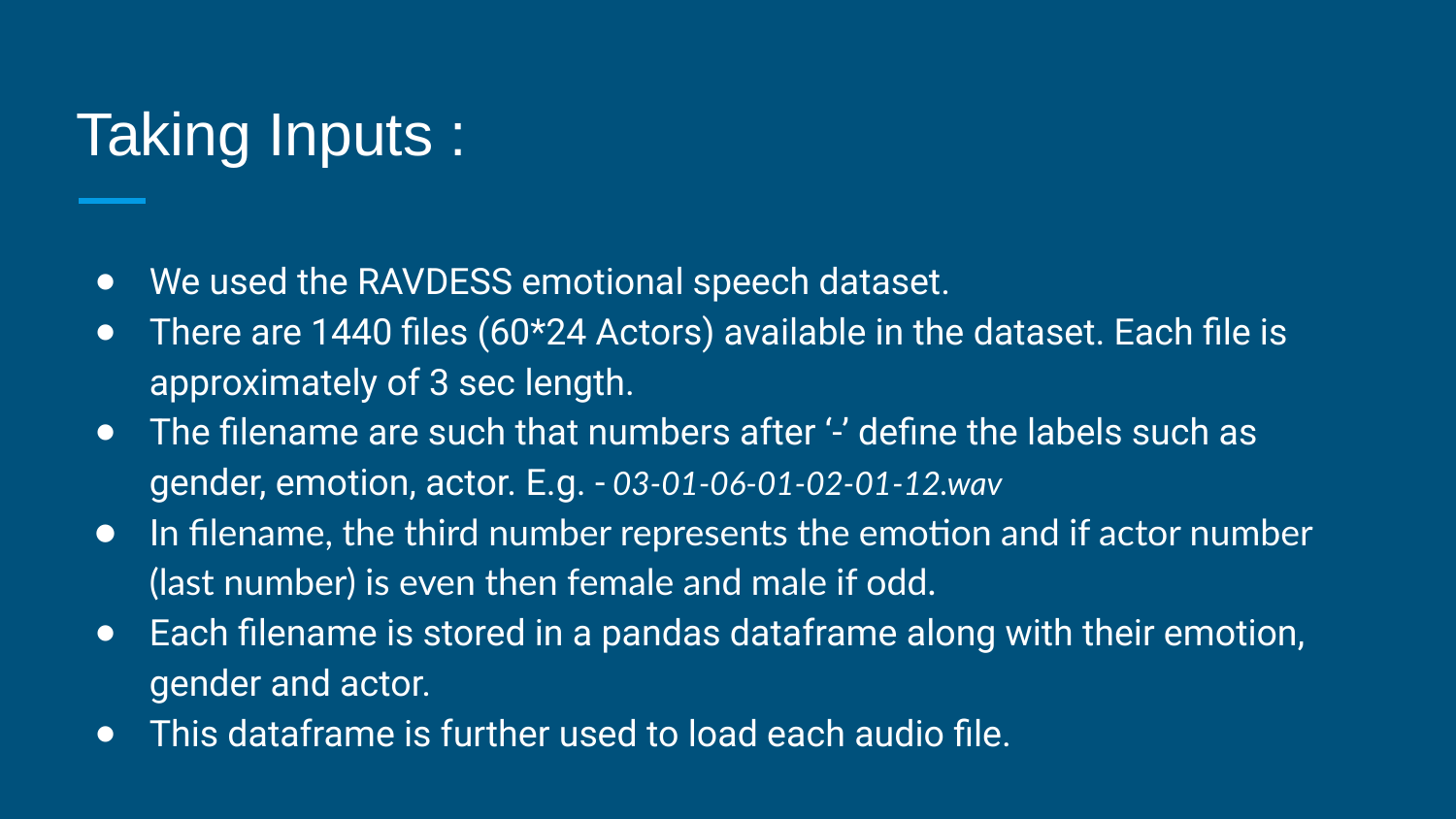

# Taking Inputs :
We used the RAVDESS emotional speech dataset.
There are 1440 files (60*24 Actors) available in the dataset. Each file is approximately of 3 sec length.
The filename are such that numbers after ‘-’ define the labels such as gender, emotion, actor. E.g. - 03-01-06-01-02-01-12.wav
In filename, the third number represents the emotion and if actor number (last number) is even then female and male if odd.
Each filename is stored in a pandas dataframe along with their emotion, gender and actor.
This dataframe is further used to load each audio file.